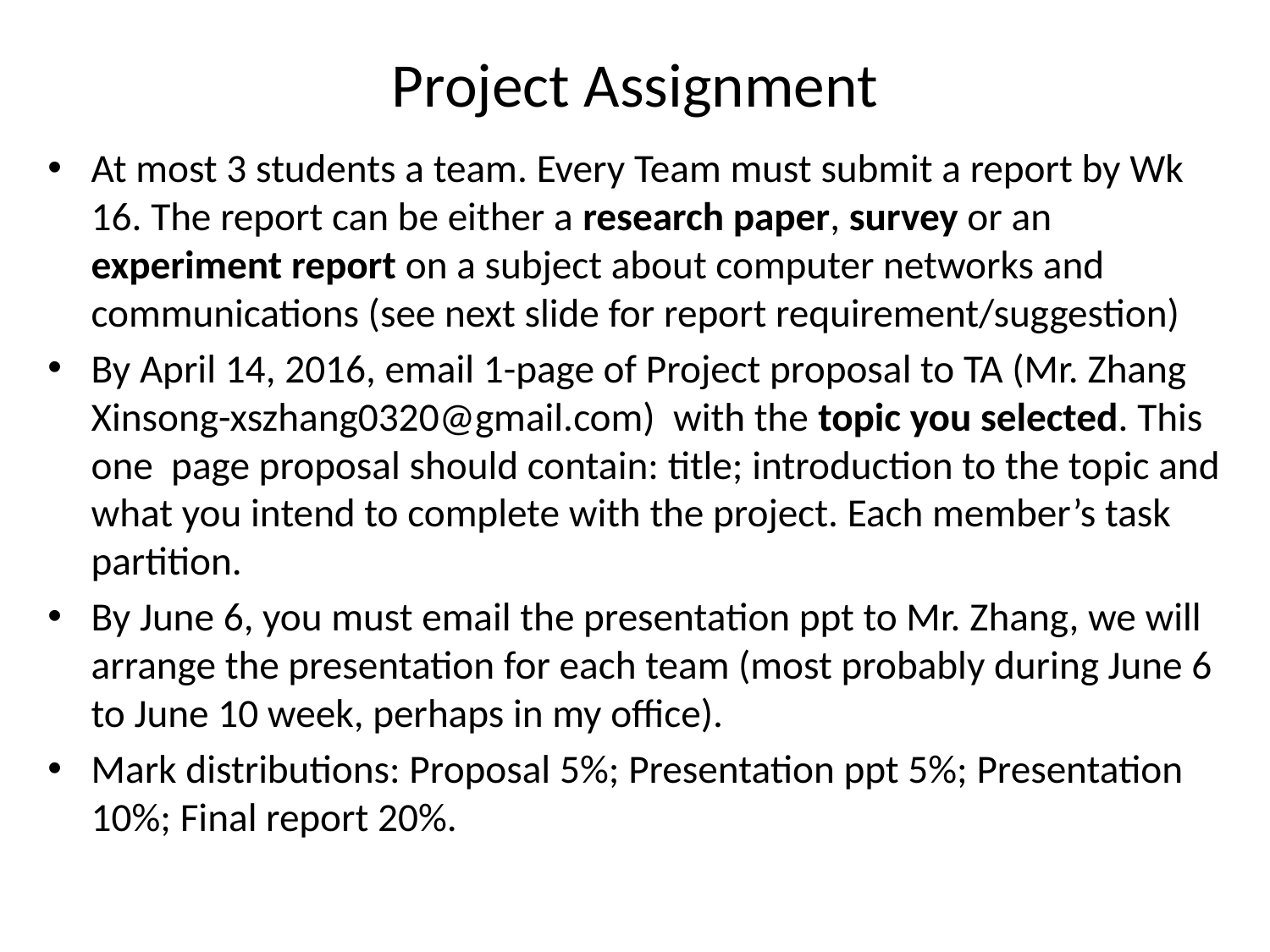

# Project Assignment
At most 3 students a team. Every Team must submit a report by Wk 16. The report can be either a research paper, survey or an experiment report on a subject about computer networks and communications (see next slide for report requirement/suggestion)
By April 14, 2016, email 1-page of Project proposal to TA (Mr. Zhang Xinsong-xszhang0320@gmail.com)  with the topic you selected. This one  page proposal should contain: title; introduction to the topic and what you intend to complete with the project. Each member’s task partition.
By June 6, you must email the presentation ppt to Mr. Zhang, we will arrange the presentation for each team (most probably during June 6 to June 10 week, perhaps in my office).
Mark distributions: Proposal 5%; Presentation ppt 5%; Presentation  10%; Final report 20%.